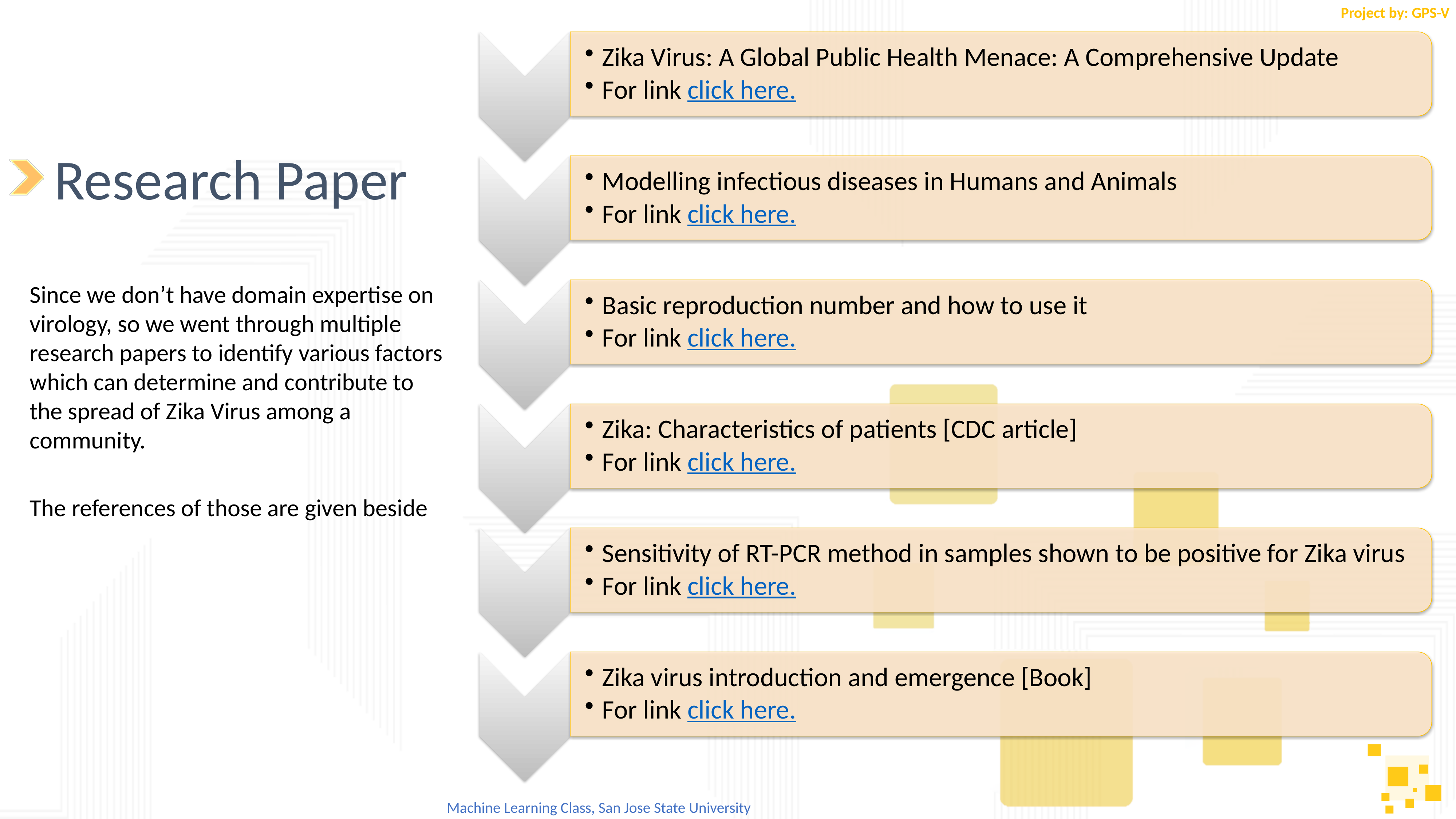

Zika Virus: A Global Public Health Menace: A Comprehensive Update
For link click here.

Modelling infectious diseases in Humans and Animals
For link click here.

Basic reproduction number and how to use it
For link click here.

Zika: Characteristics of patients [CDC article]
For link click here.

Sensitivity of RT-PCR method in samples shown to be positive for Zika virus
For link click here.

Zika virus introduction and emergence [Book]
For link click here.
Research Paper
Since we don’t have domain expertise on virology, so we went through multiple research papers to identify various factors which can determine and contribute to the spread of Zika Virus among a community.

The references of those are given beside